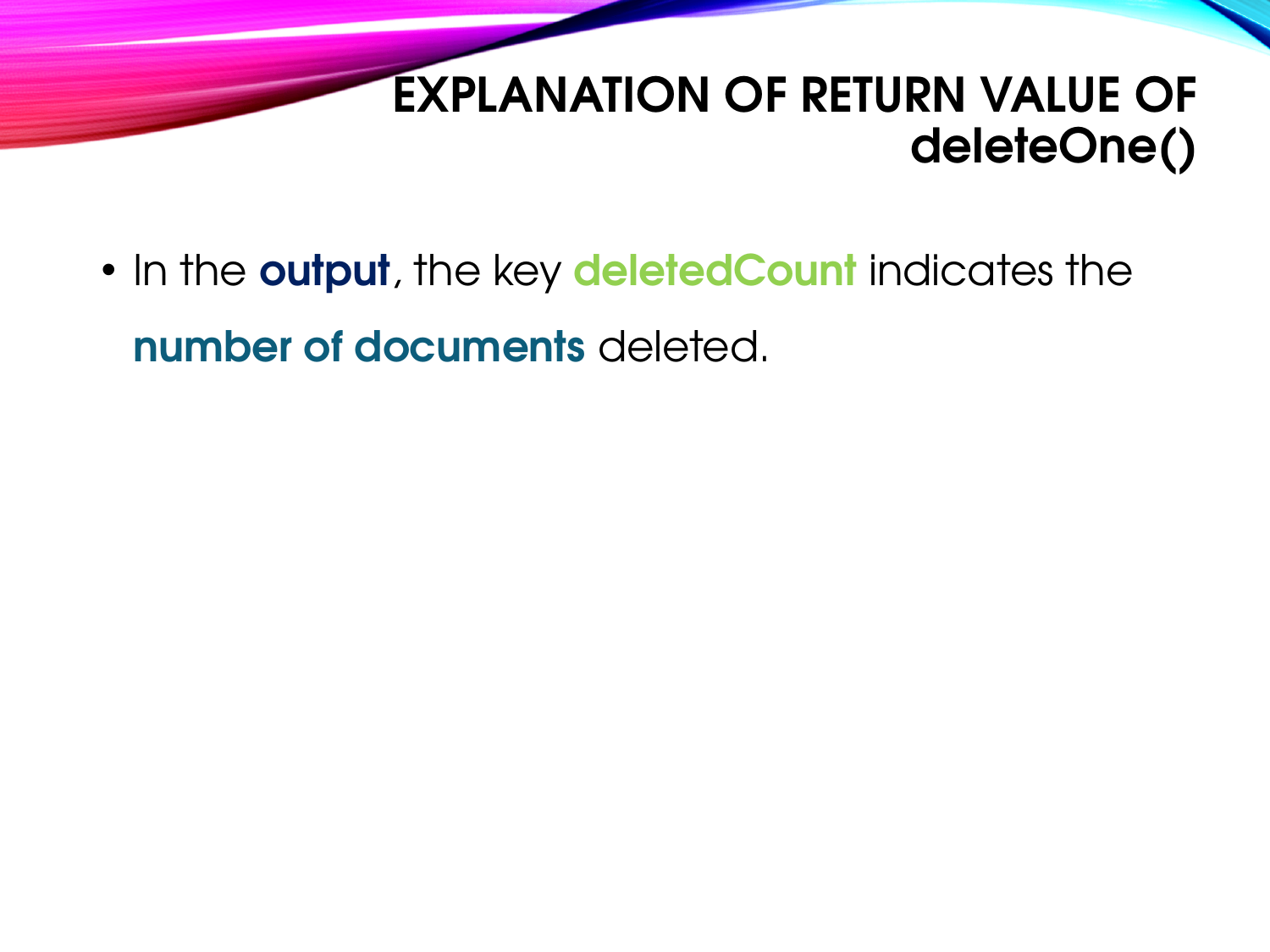

# Explanation of return value of deleteOne()
In the output, the key deletedCount indicates the number of documents deleted.